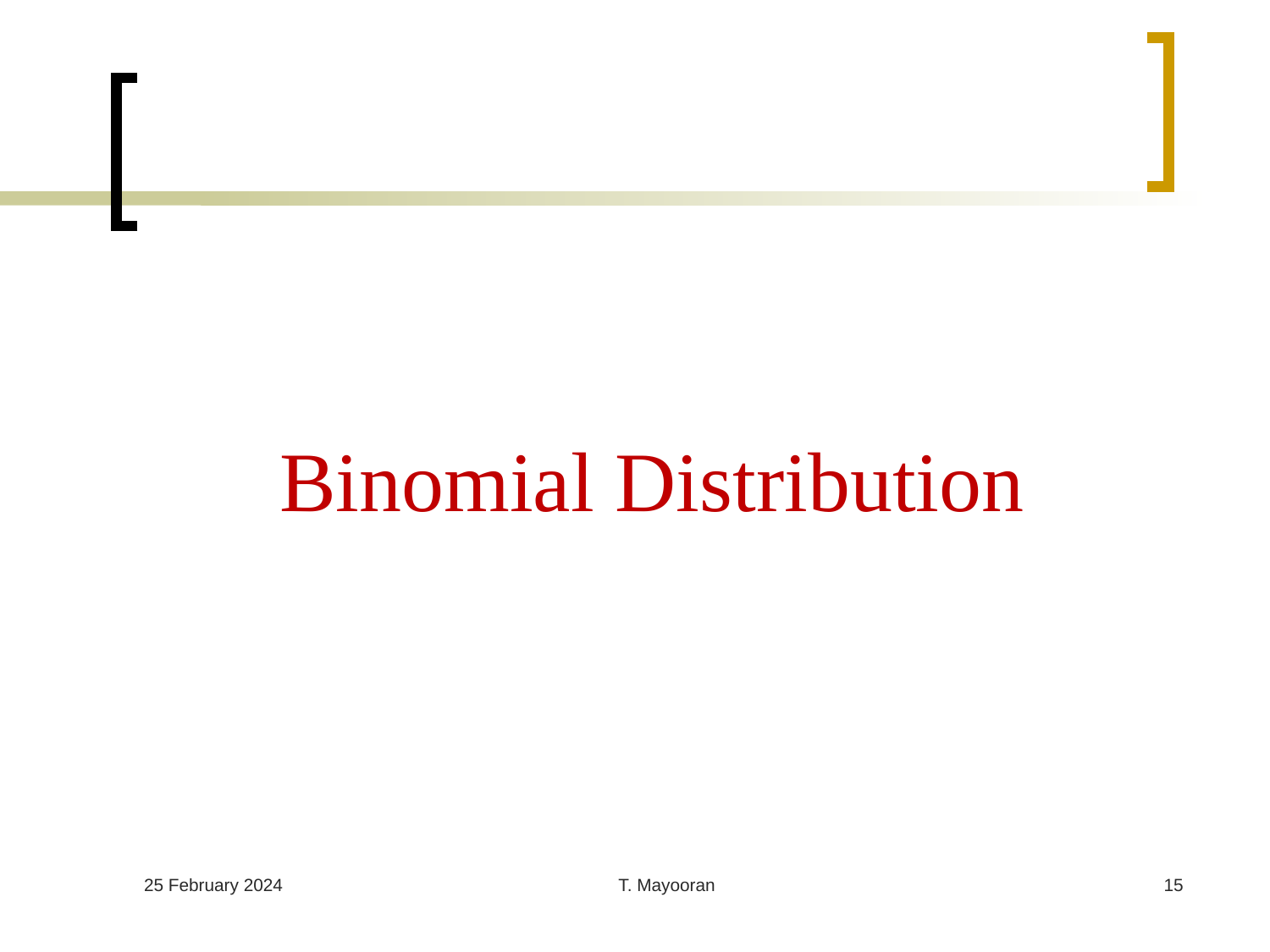

# Binomial Distribution
25 February 2024
T. Mayooran
15